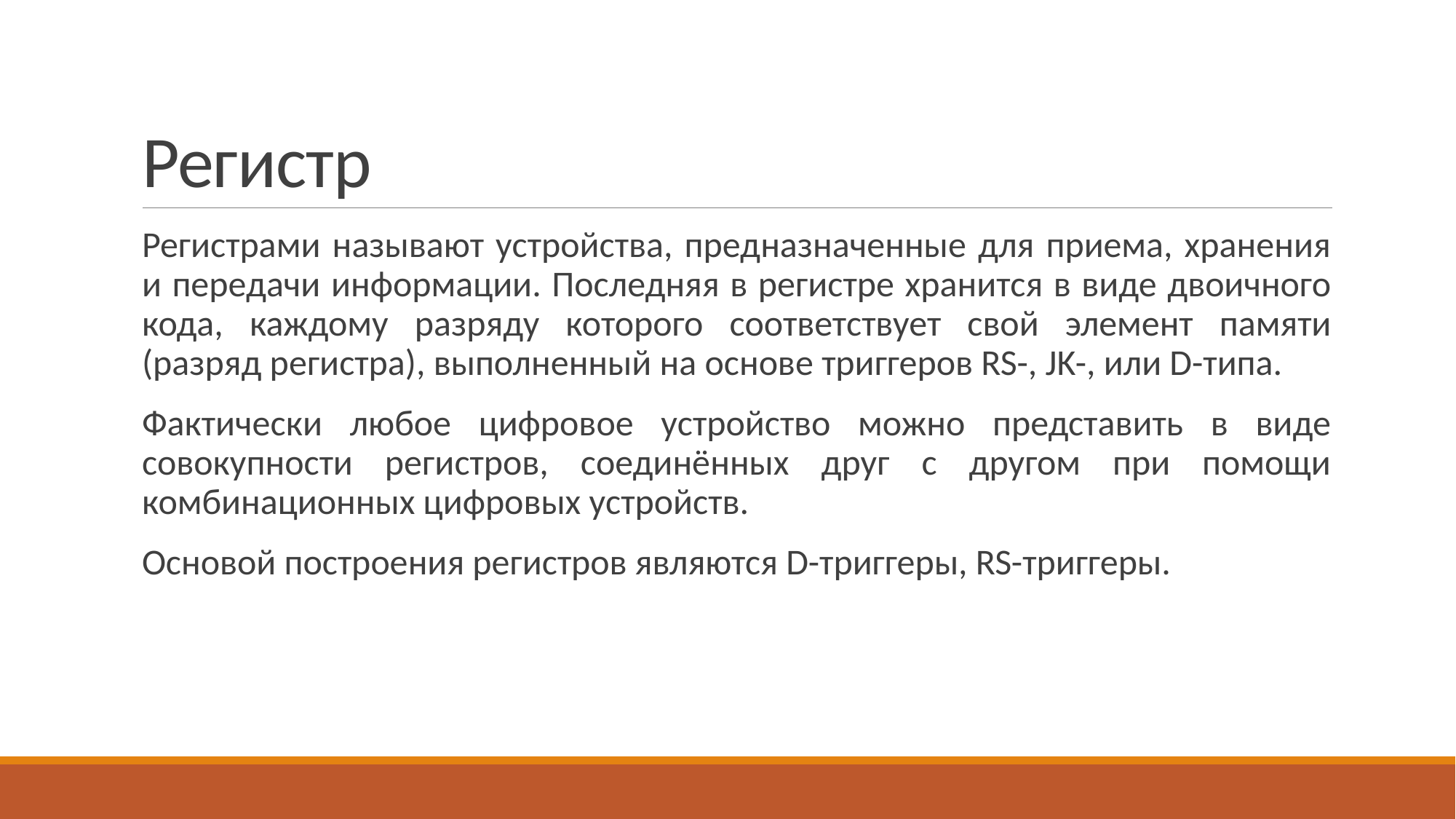

# Регистр
Регистрами называют устройства, предназначенные для приема, хранения и передачи информации. Последняя в регистре хранится в виде двоичного кода, каждому разряду которого соответствует свой элемент памяти (разряд регистра), выполненный на основе триггеров RS-, JK-, или D-типа.
Фактически любое цифровое устройство можно представить в виде совокупности регистров, соединённых друг с другом при помощи комбинационных цифровых устройств.
Основой построения регистров являются D-триггеры, RS-триггеры.